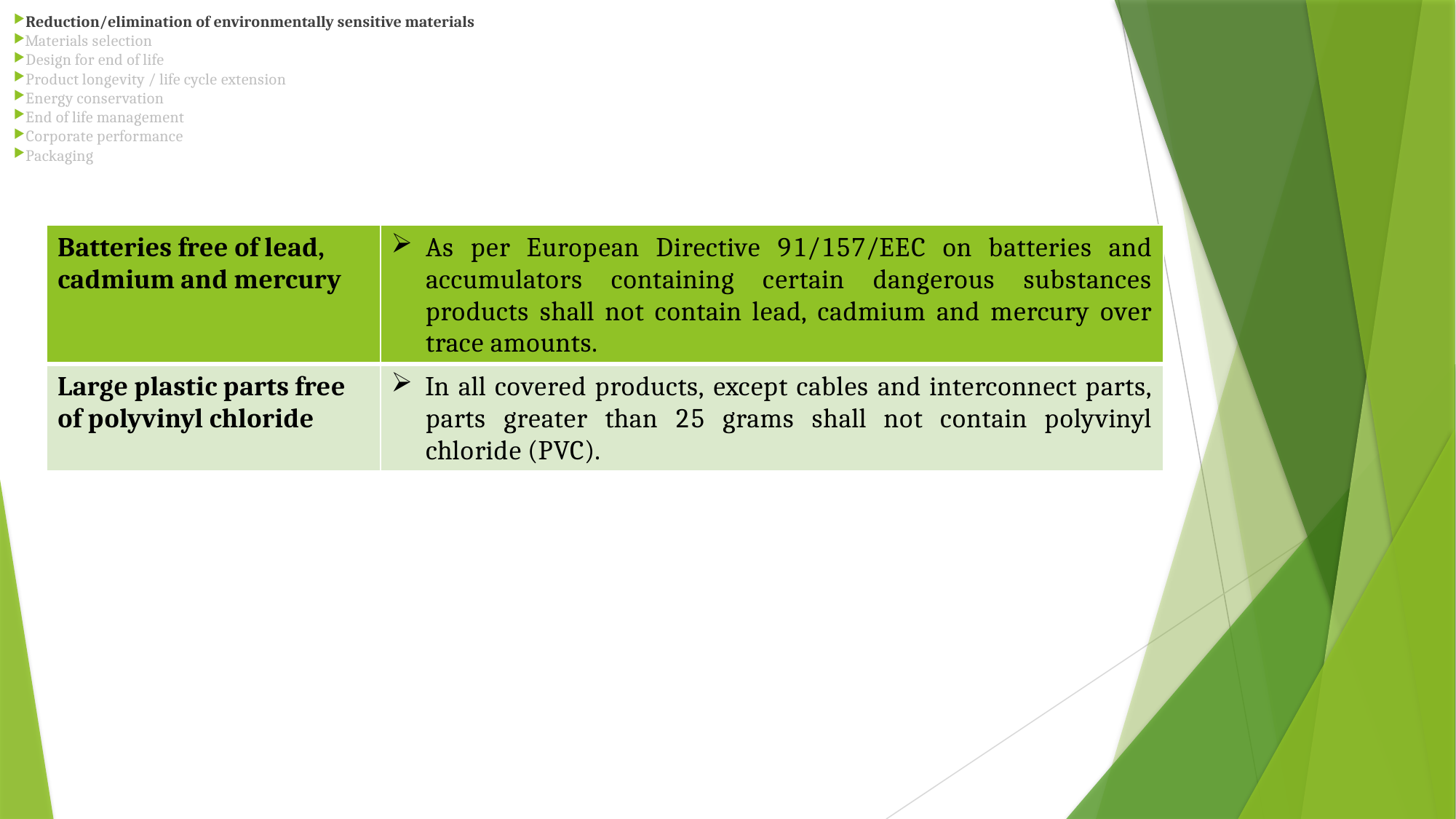

Reduction/elimination of environmentally sensitive materials
Materials selection
Design for end of life
Product longevity / life cycle extension
Energy conservation
End of life management
Corporate performance
Packaging
| Batteries free of lead, cadmium and mercury | As per European Directive 91/157/EEC on batteries and accumulators containing certain dangerous substances products shall not contain lead, cadmium and mercury over trace amounts. |
| --- | --- |
| Large plastic parts free of polyvinyl chloride | In all covered products, except cables and interconnect parts, parts greater than 25 grams shall not contain polyvinyl chloride (PVC). |